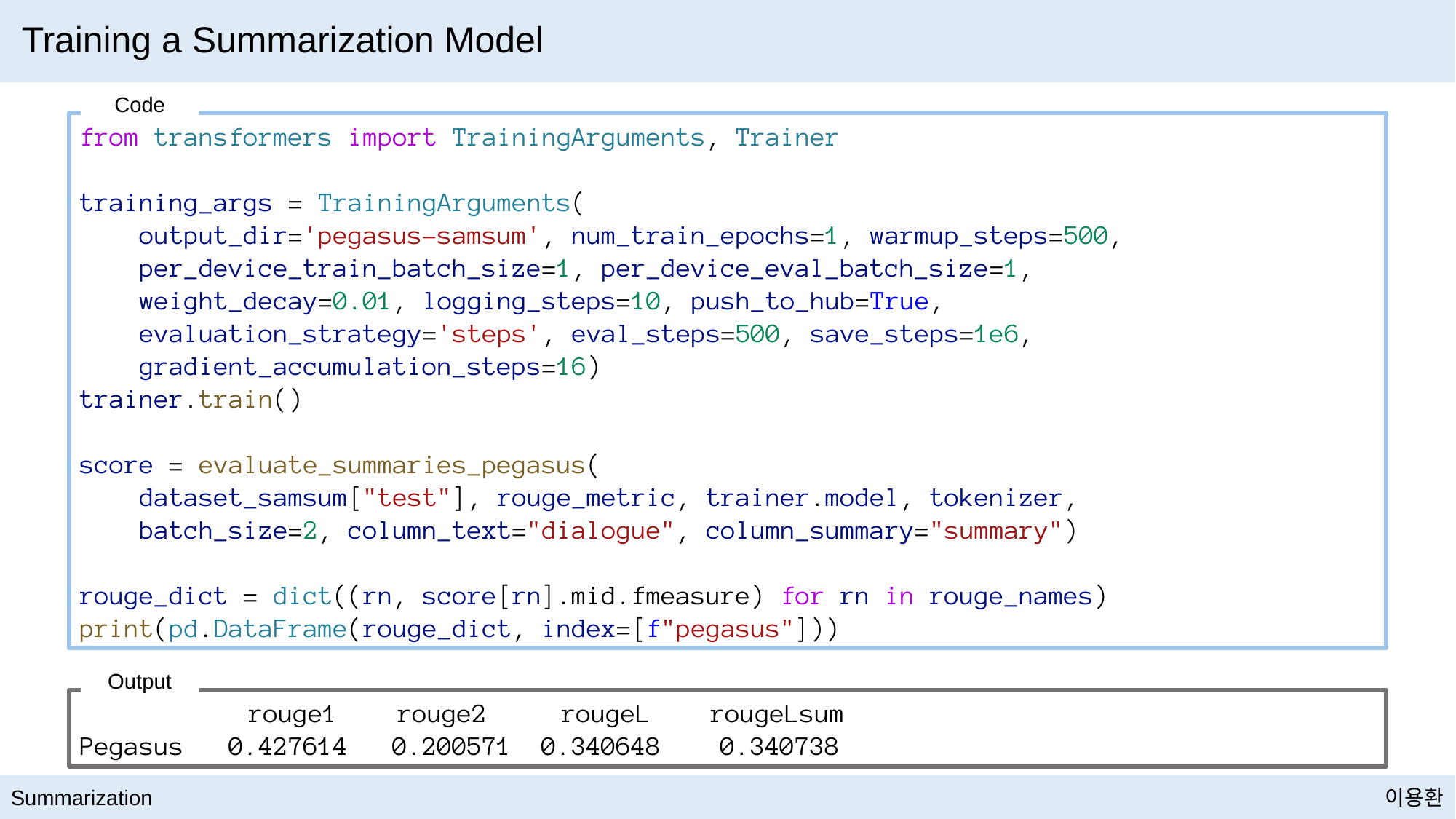

# Training a Summarization Model
Code
from transformers import TrainingArguments, Trainer
training_args = TrainingArguments(
    output_dir='pegasus-samsum', num_train_epochs=1, warmup_steps=500,
    per_device_train_batch_size=1, per_device_eval_batch_size=1,
    weight_decay=0.01, logging_steps=10, push_to_hub=True,
    evaluation_strategy='steps', eval_steps=500, save_steps=1e6,
    gradient_accumulation_steps=16)
trainer.train()

score = evaluate_summaries_pegasus(
    dataset_samsum["test"], rouge_metric, trainer.model, tokenizer,
    batch_size=2, column_text="dialogue", column_summary="summary")

rouge_dict = dict((rn, score[rn].mid.fmeasure) for rn in rouge_names)
print(pd.DataFrame(rouge_dict, index=[f"pegasus"]))
Output
	    rouge1    rouge2     rougeL    rougeLsum
Pegasus   0.427614   0.200571  0.340648    0.340738